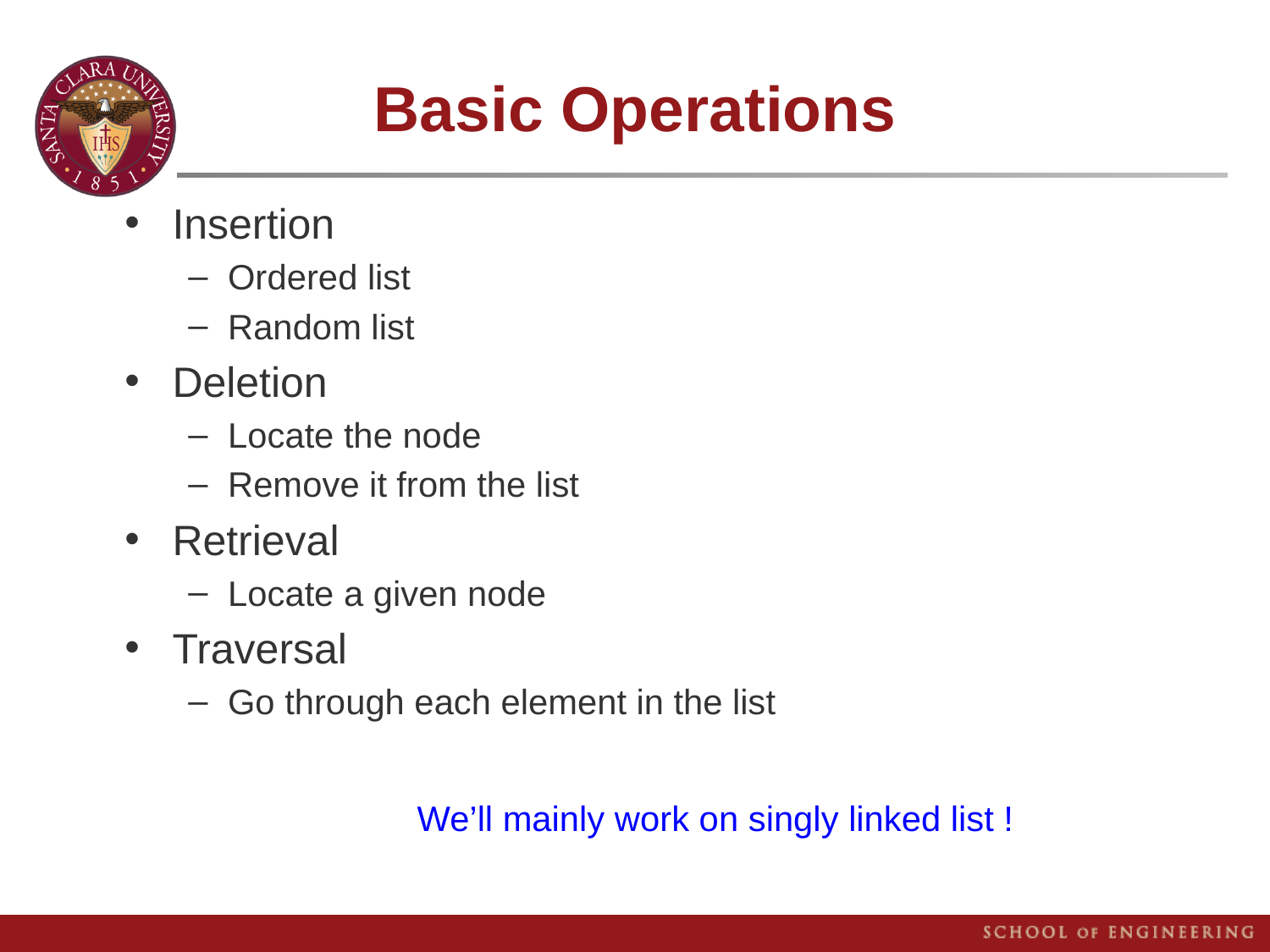

# Basic Operations
Insertion
Ordered list
Random list
Deletion
Locate the node
Remove it from the list
Retrieval
Locate a given node
Traversal
Go through each element in the list

We’ll mainly work on singly linked list !